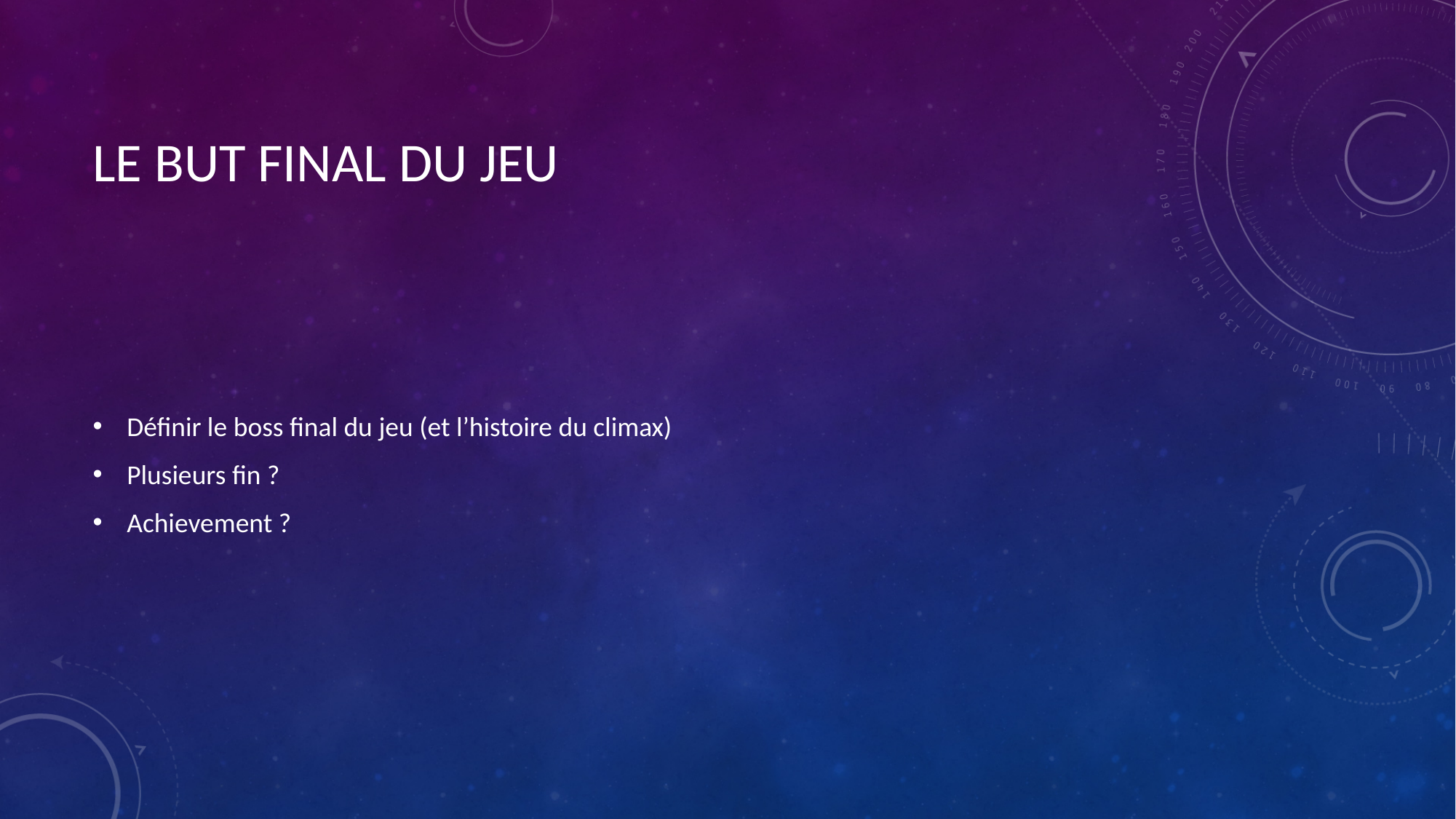

# Le but final du jeu
Définir le boss final du jeu (et l’histoire du climax)
Plusieurs fin ?
Achievement ?